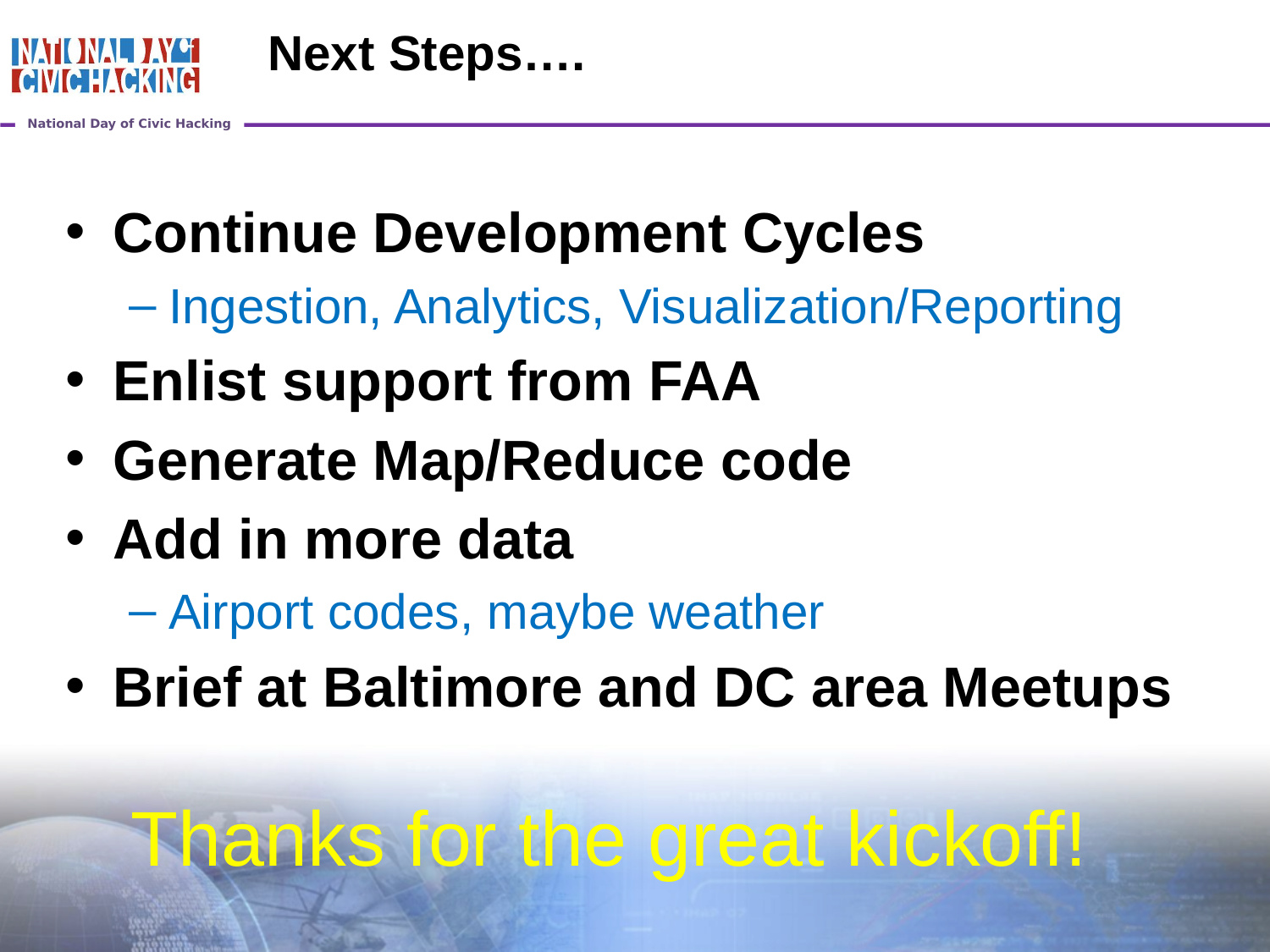

# Next Steps….
Continue Development Cycles
Ingestion, Analytics, Visualization/Reporting
Enlist support from FAA
Generate Map/Reduce code
Add in more data
Airport codes, maybe weather
Brief at Baltimore and DC area Meetups

Thanks for the great kickoff!